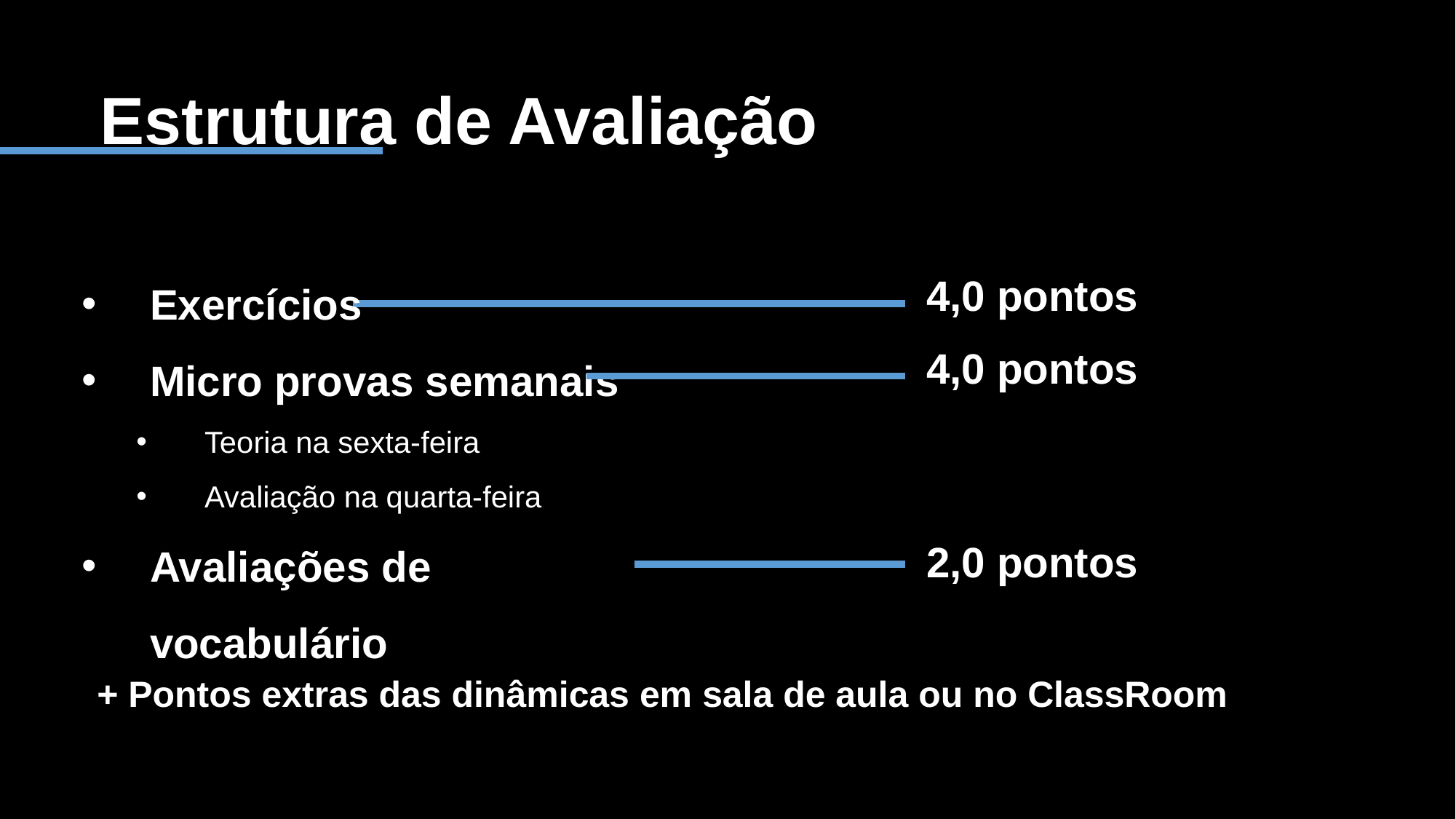

# Estrutura de Avaliação
Exercícios
Micro provas semanais
Teoria na sexta-feira
Avaliação na quarta-feira
Avaliações de vocabulário
4,0 pontos
4,0 pontos
2,0 pontos
+ Pontos extras das dinâmicas em sala de aula ou no ClassRoom